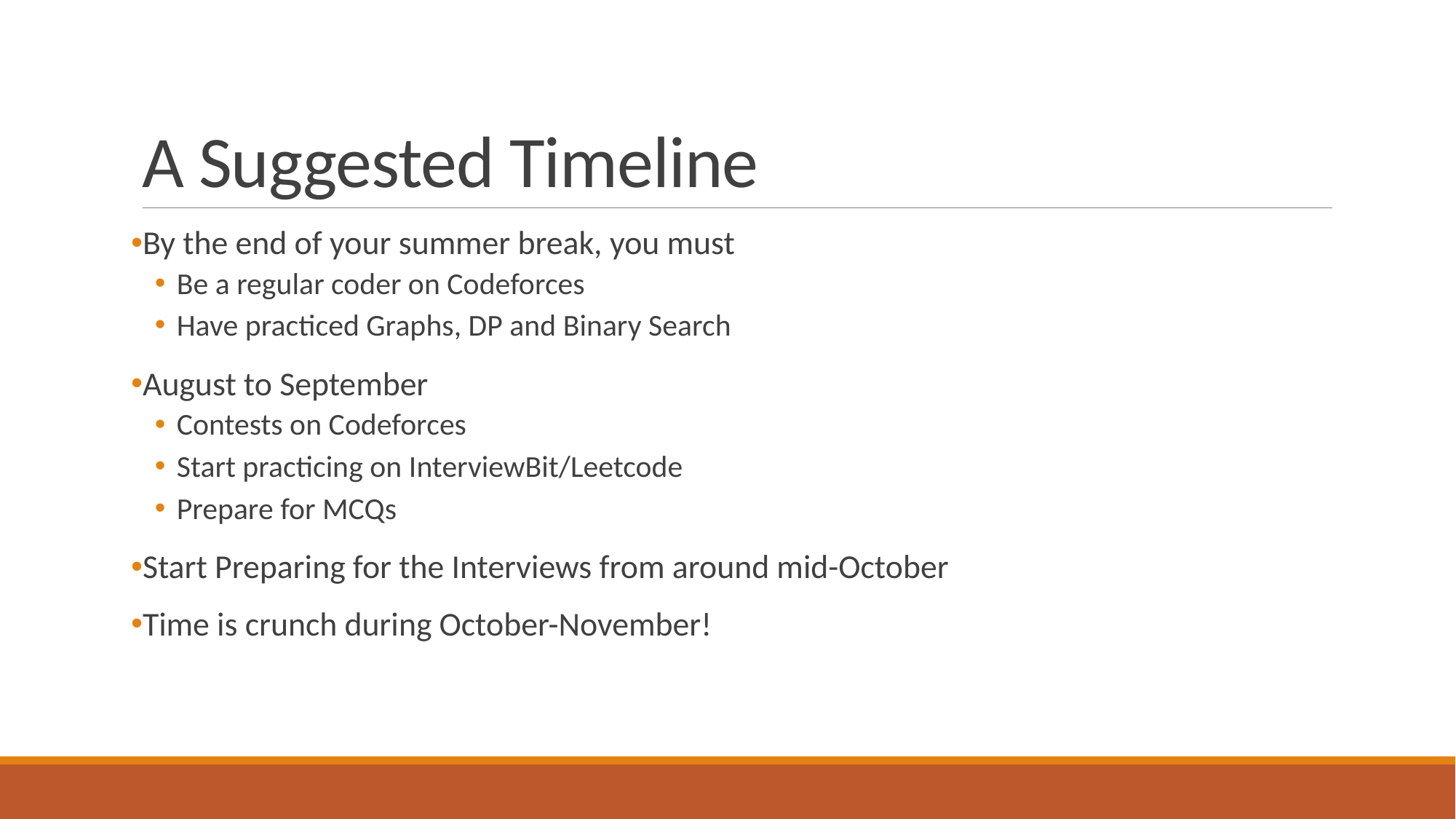

# A Suggested Timeline
By the end of your summer break, you must
Be a regular coder on Codeforces
Have practiced Graphs, DP and Binary Search
August to September
Contests on Codeforces
Start practicing on InterviewBit/Leetcode
Prepare for MCQs
Start Preparing for the Interviews from around mid-October
Time is crunch during October-November!